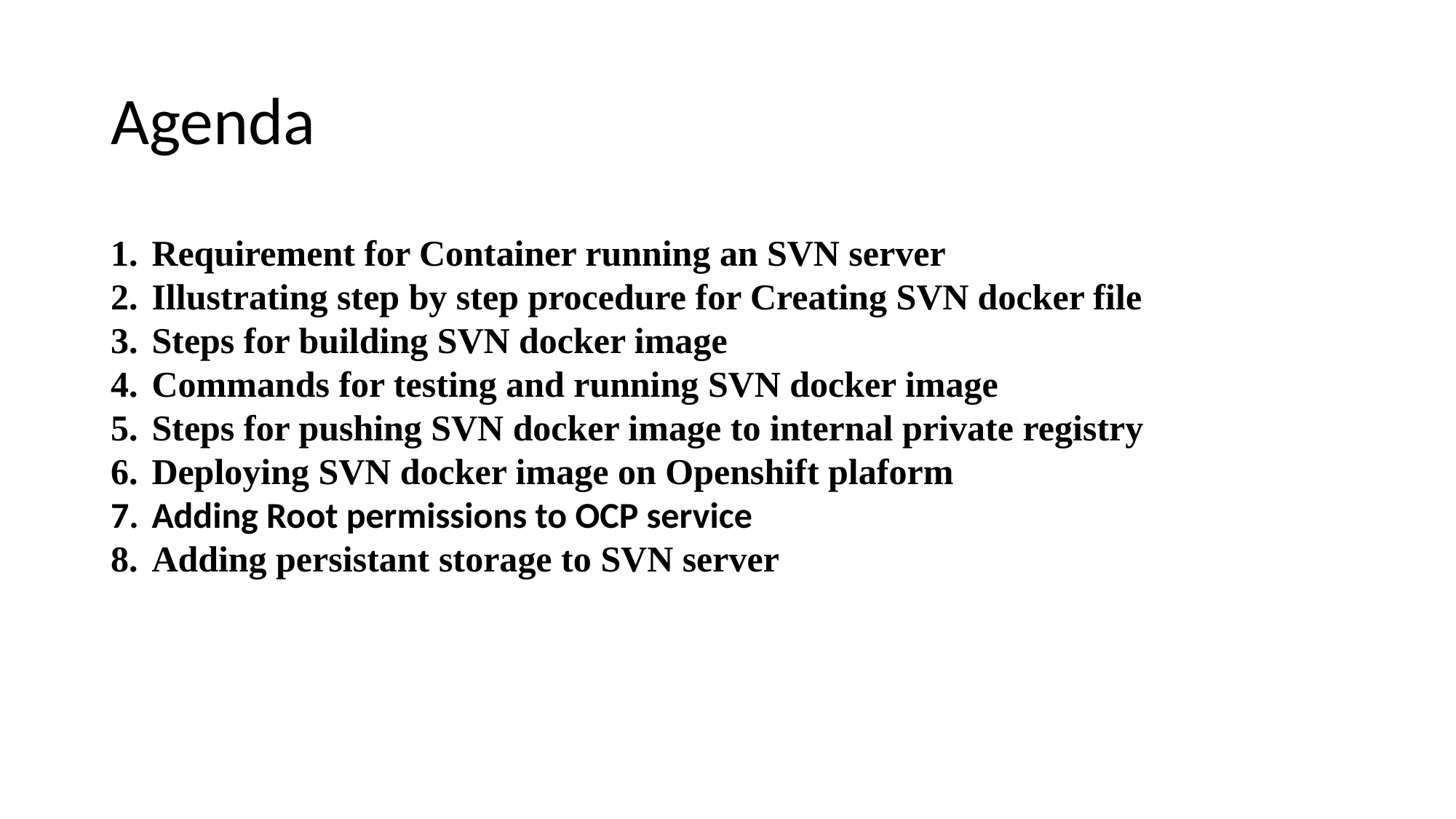

# Agenda
Requirement for Container running an SVN server
Illustrating step by step procedure for Creating SVN docker file
Steps for building SVN docker image
Commands for testing and running SVN docker image
Steps for pushing SVN docker image to internal private registry
Deploying SVN docker image on Openshift plaform
Adding Root permissions to OCP service
Adding persistant storage to SVN server